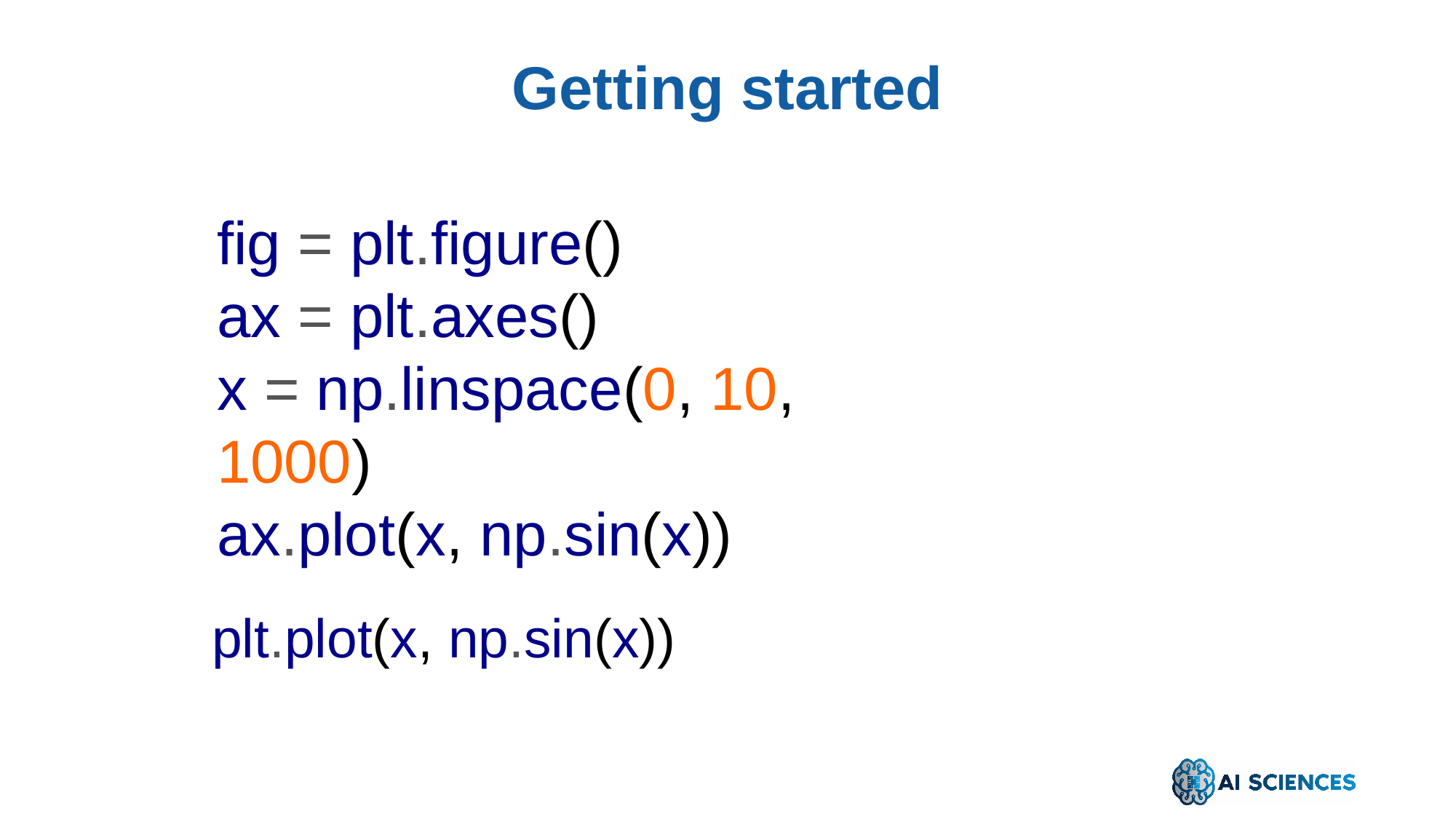

# Getting started
fig = plt.figure()
ax = plt.axes()
x = np.linspace(0, 10, 1000)
ax.plot(x, np.sin(x))
plt.plot(x, np.sin(x))